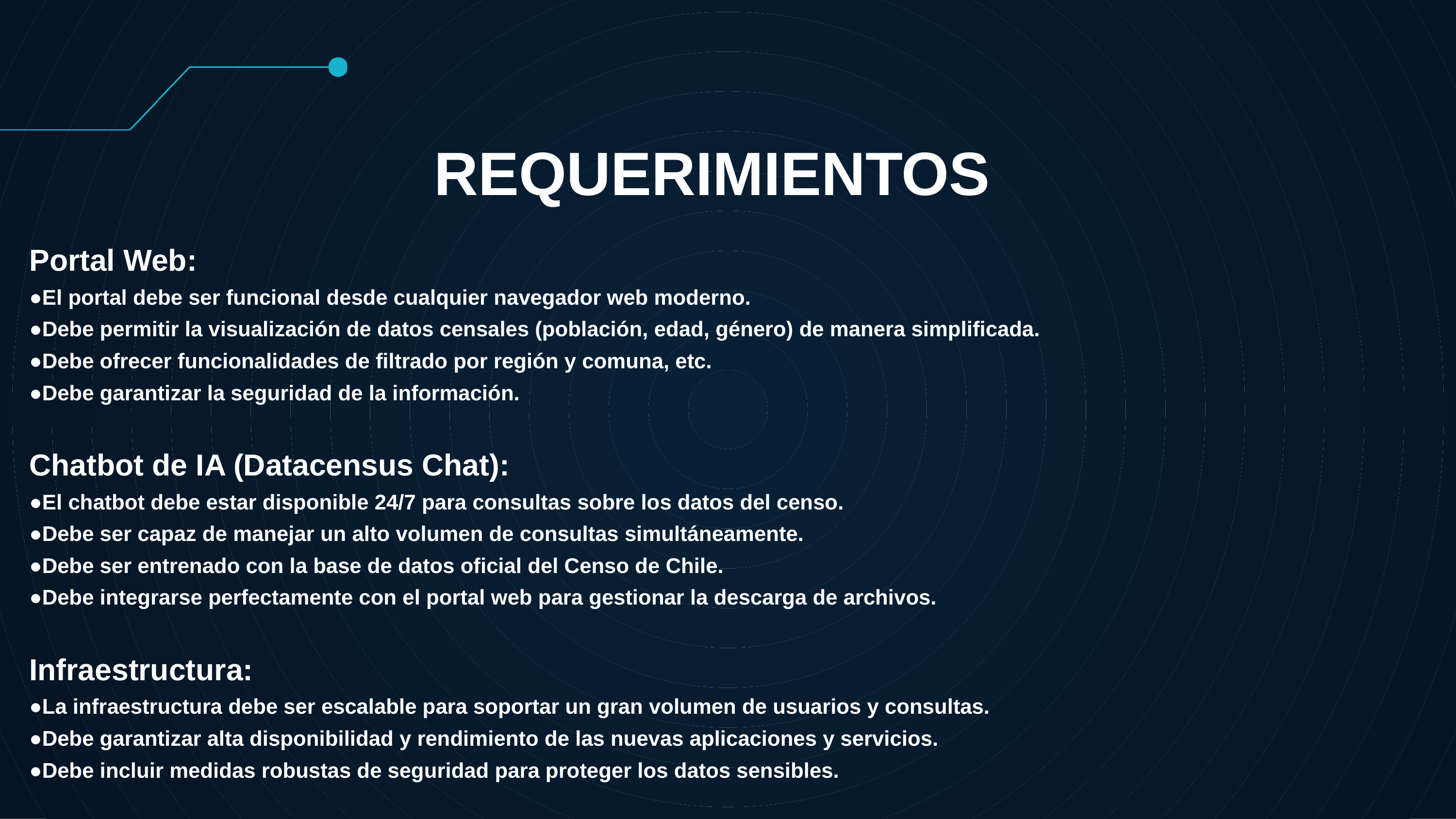

REQUERIMIENTOS
Portal Web:
●El portal debe ser funcional desde cualquier navegador web moderno.
●Debe permitir la visualización de datos censales (población, edad, género) de manera simplificada.
●Debe ofrecer funcionalidades de filtrado por región y comuna, etc.
●Debe garantizar la seguridad de la información.

Chatbot de IA (Datacensus Chat):
●El chatbot debe estar disponible 24/7 para consultas sobre los datos del censo.
●Debe ser capaz de manejar un alto volumen de consultas simultáneamente.
●Debe ser entrenado con la base de datos oficial del Censo de Chile.
●Debe integrarse perfectamente con el portal web para gestionar la descarga de archivos.

Infraestructura:
●La infraestructura debe ser escalable para soportar un gran volumen de usuarios y consultas.
●Debe garantizar alta disponibilidad y rendimiento de las nuevas aplicaciones y servicios.
●Debe incluir medidas robustas de seguridad para proteger los datos sensibles.